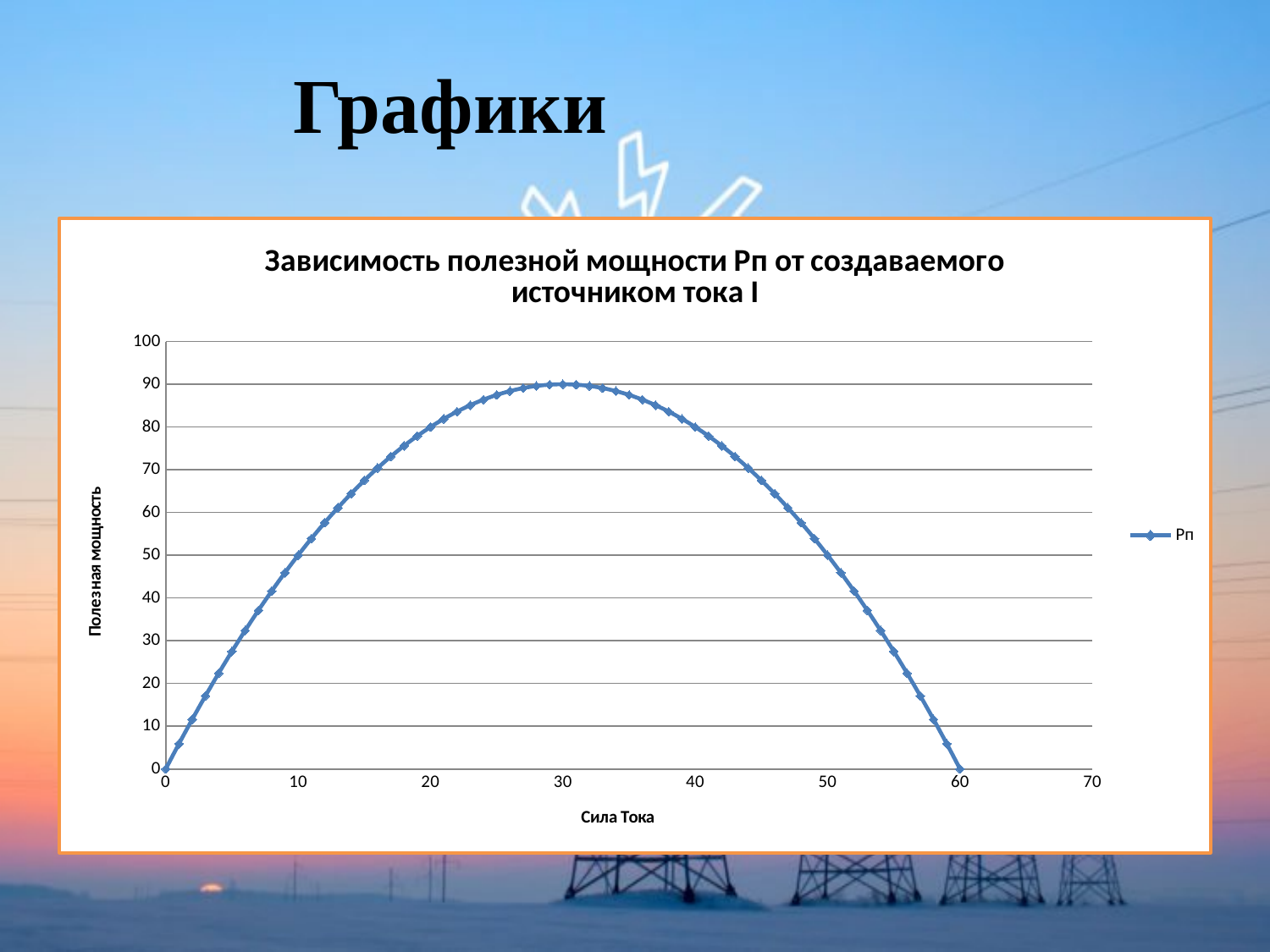

Графики
#

### Chart: Зависимость полезной мощности Pп от создаваемого источником тока I

| Category | Pп |
|---|---|